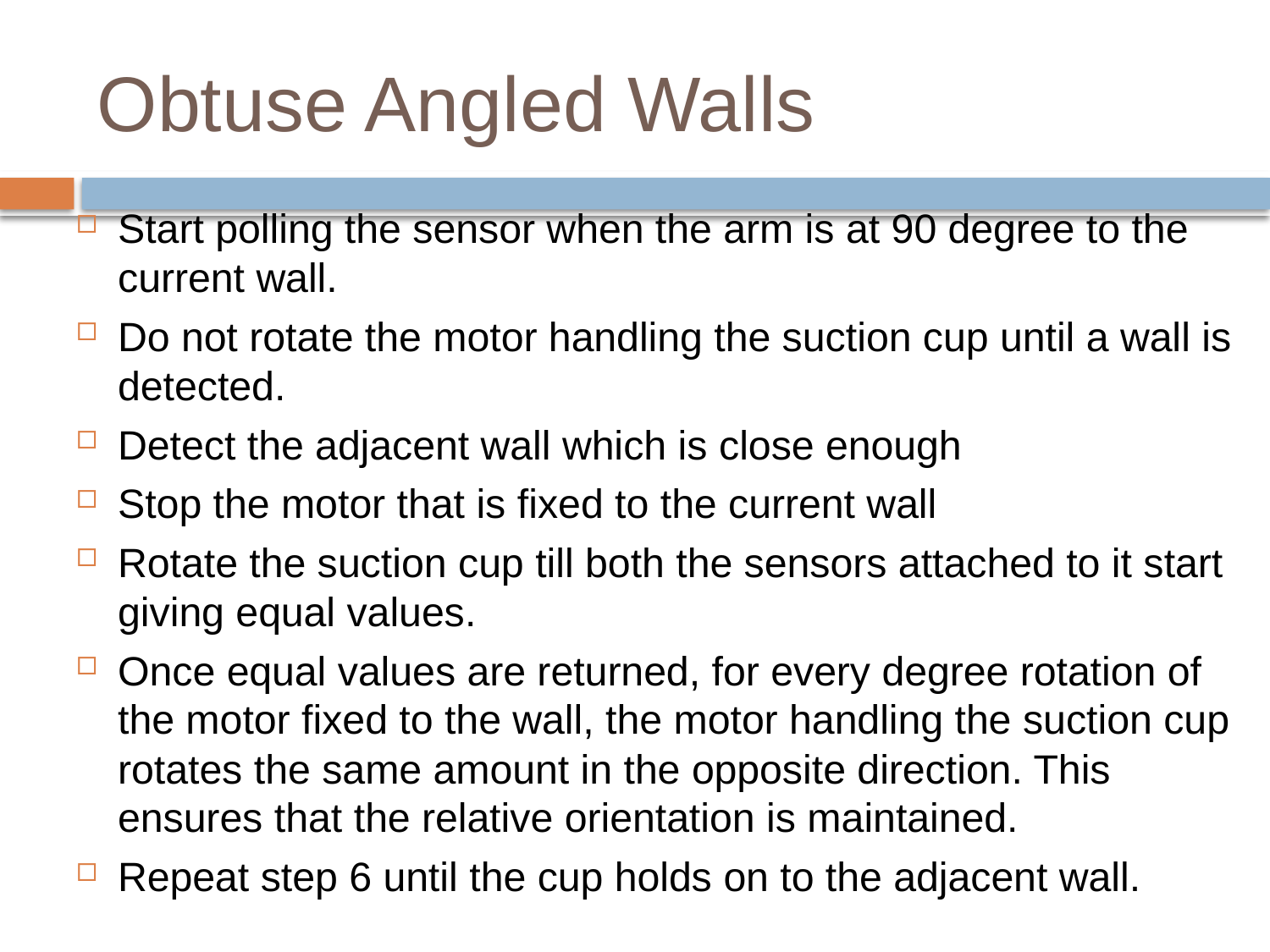

# Obtuse Angled Walls

Start polling the sensor when the arm is at 90 degree to the current wall.
Do not rotate the motor handling the suction cup until a wall is detected.
Detect the adjacent wall which is close enough
Stop the motor that is fixed to the current wall
Rotate the suction cup till both the sensors attached to it start giving equal values.
Once equal values are returned, for every degree rotation of the motor fixed to the wall, the motor handling the suction cup rotates the same amount in the opposite direction. This ensures that the relative orientation is maintained.
Repeat step 6 until the cup holds on to the adjacent wall.